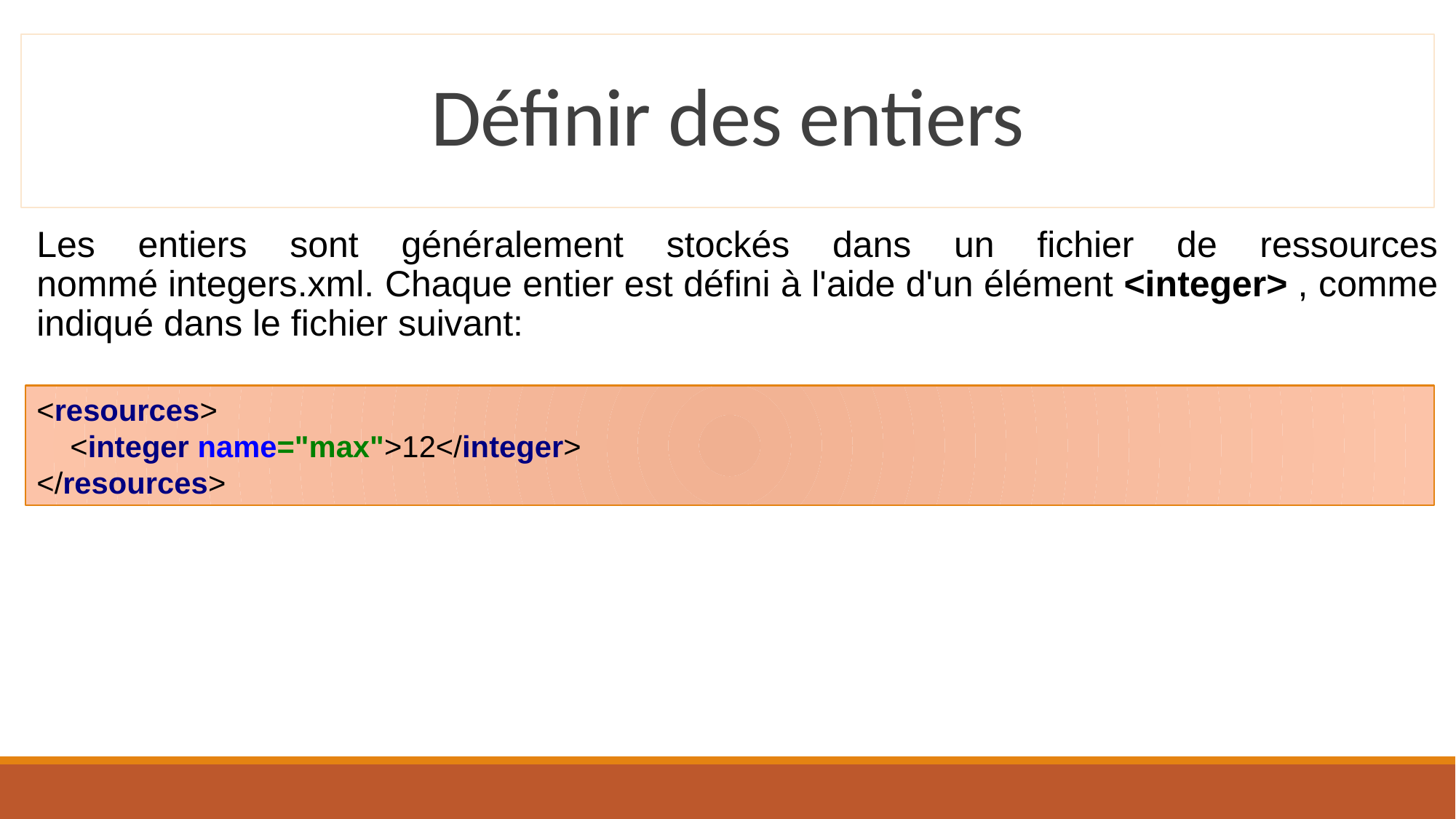

# Définir des entiers
Les entiers sont généralement stockés dans un fichier de ressources nommé integers.xml. Chaque entier est défini à l'aide d'un élément <integer> , comme indiqué dans le fichier suivant:
<resources>
    <integer name="max">12</integer>
</resources>